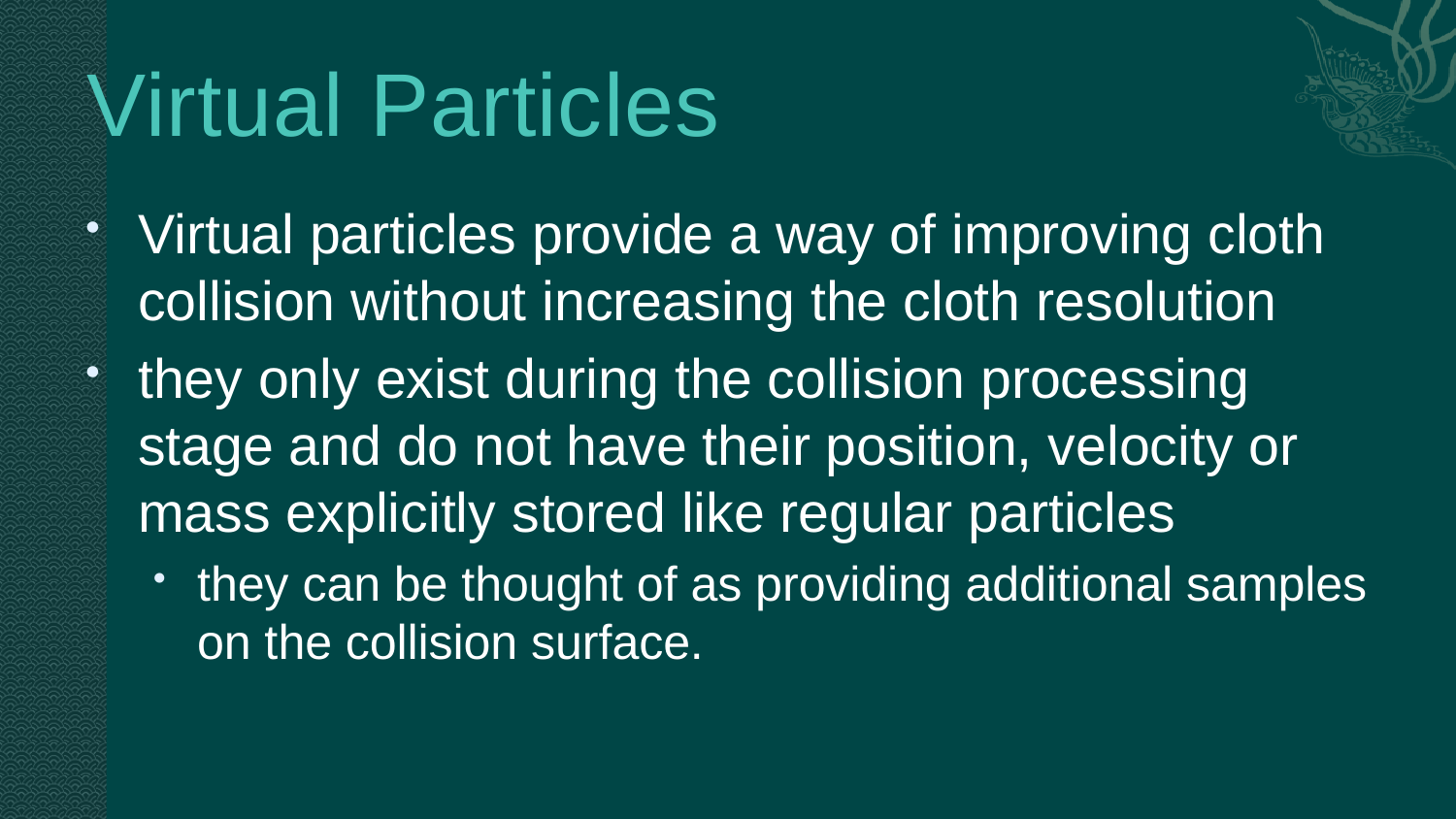

# Virtual Particles
Virtual particles provide a way of improving cloth collision without increasing the cloth resolution
they only exist during the collision processing stage and do not have their position, velocity or mass explicitly stored like regular particles
they can be thought of as providing additional samples on the collision surface.